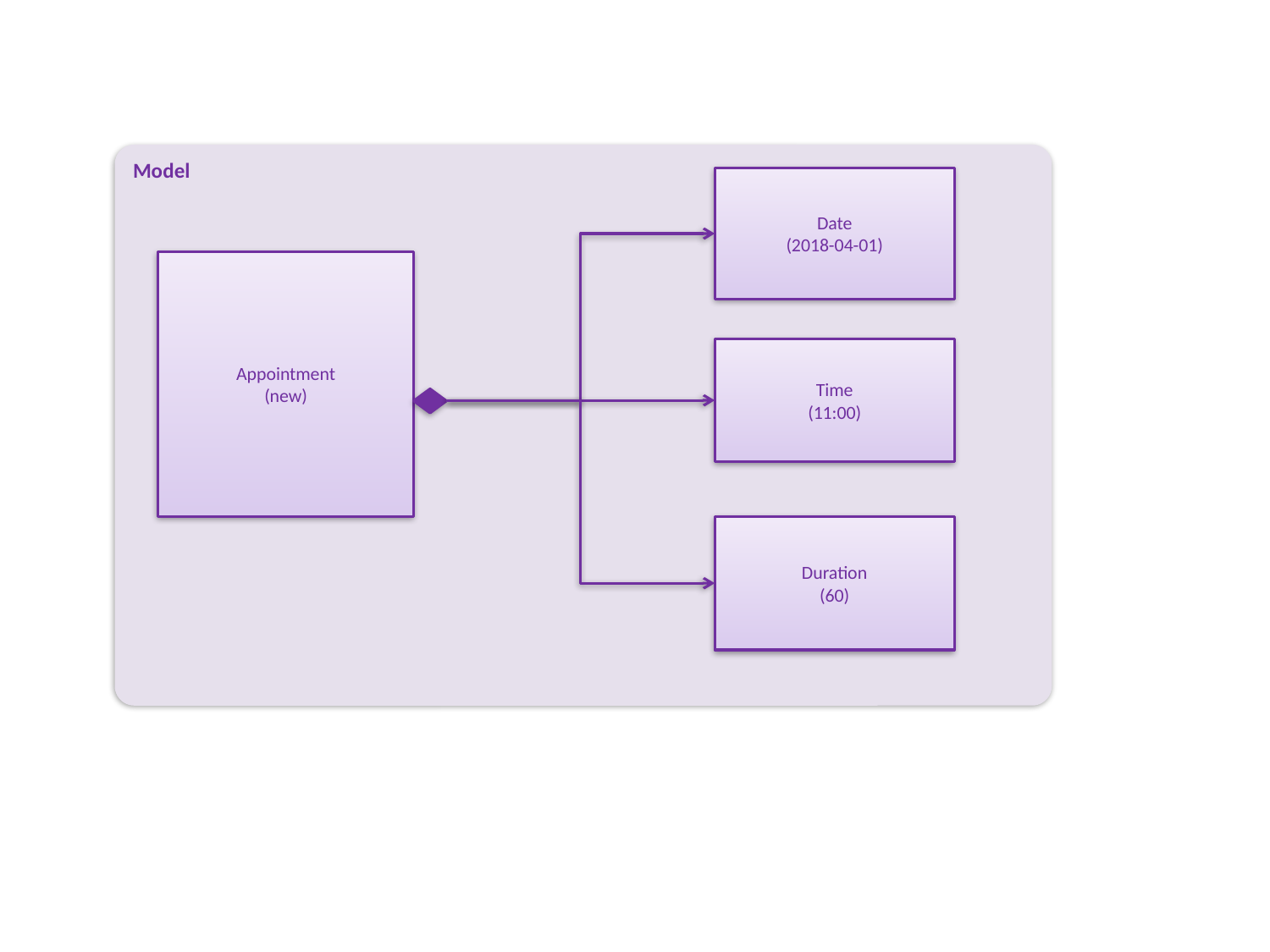

Model
Date
(2018-04-01)
Appointment
(new)

Time
(11:00)

Duration
(60)